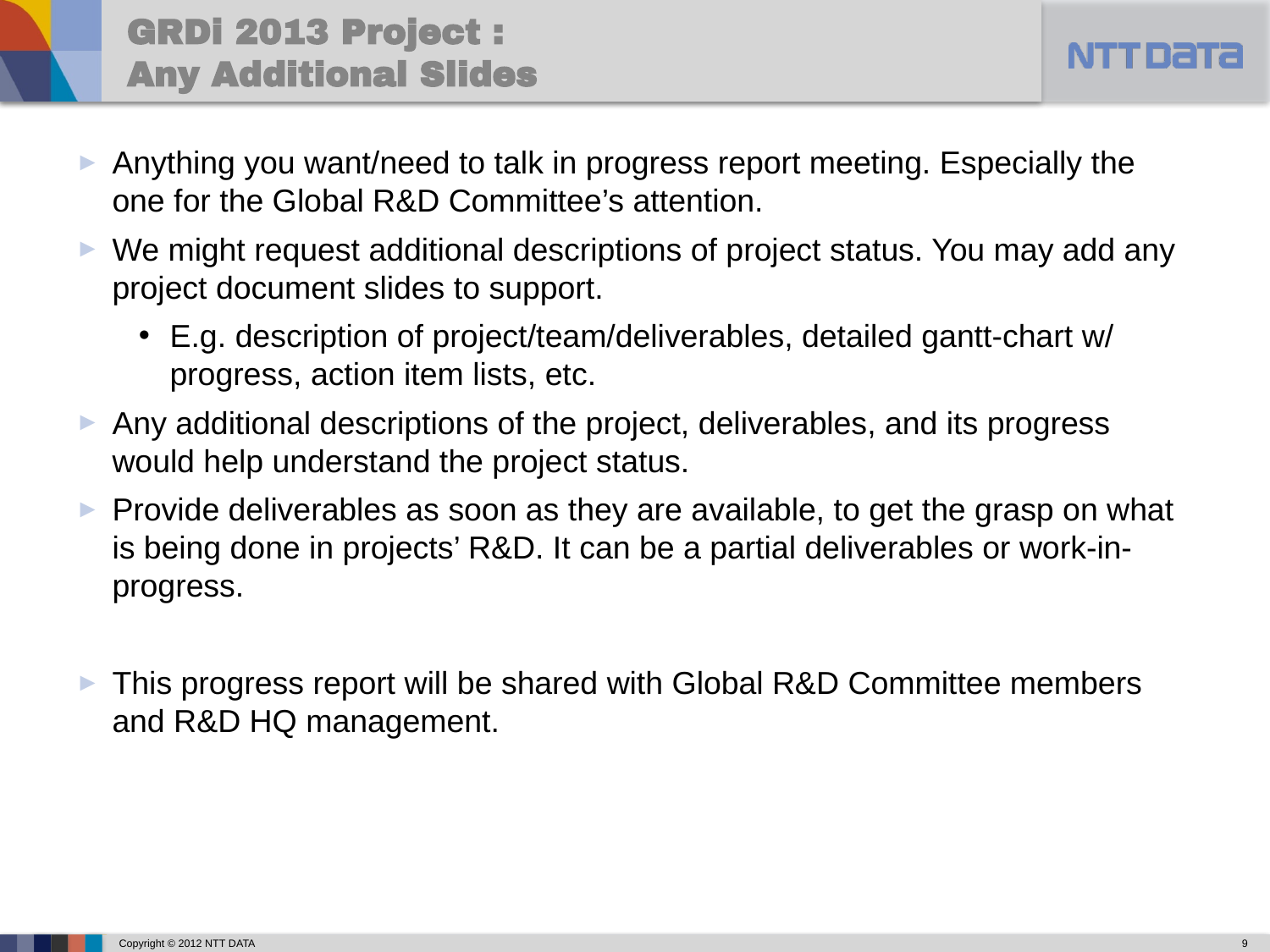

GRDi 2013 Project :
Any Additional Slides
Anything you want/need to talk in progress report meeting. Especially the one for the Global R&D Committee’s attention.
We might request additional descriptions of project status. You may add any project document slides to support.
E.g. description of project/team/deliverables, detailed gantt-chart w/ progress, action item lists, etc.
Any additional descriptions of the project, deliverables, and its progress would help understand the project status.
Provide deliverables as soon as they are available, to get the grasp on what is being done in projects’ R&D. It can be a partial deliverables or work-in-progress.

This progress report will be shared with Global R&D Committee members and R&D HQ management.